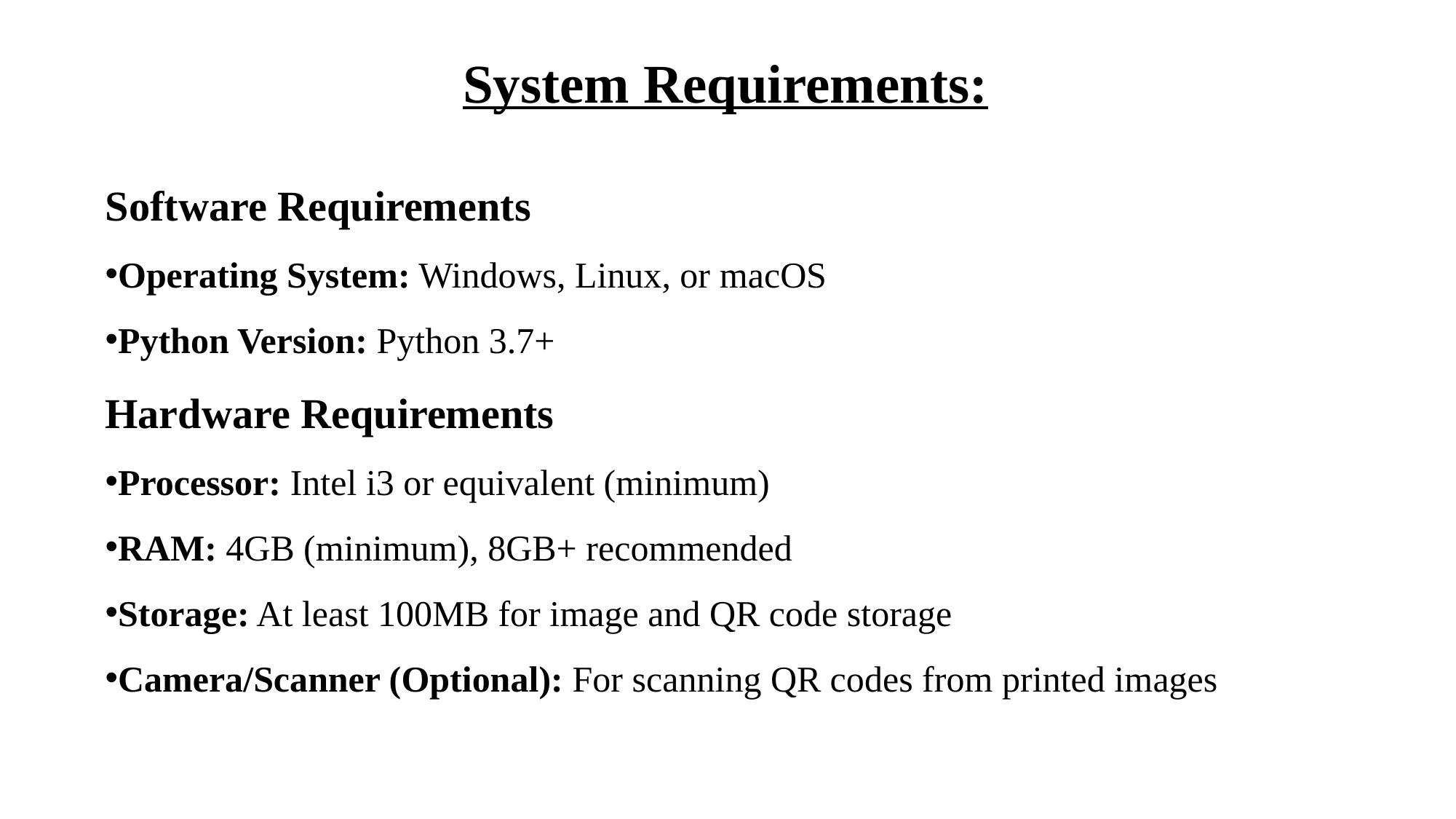

System Requirements:
Software Requirements
Operating System: Windows, Linux, or macOS
Python Version: Python 3.7+
Hardware Requirements
Processor: Intel i3 or equivalent (minimum)
RAM: 4GB (minimum), 8GB+ recommended
Storage: At least 100MB for image and QR code storage
Camera/Scanner (Optional): For scanning QR codes from printed images